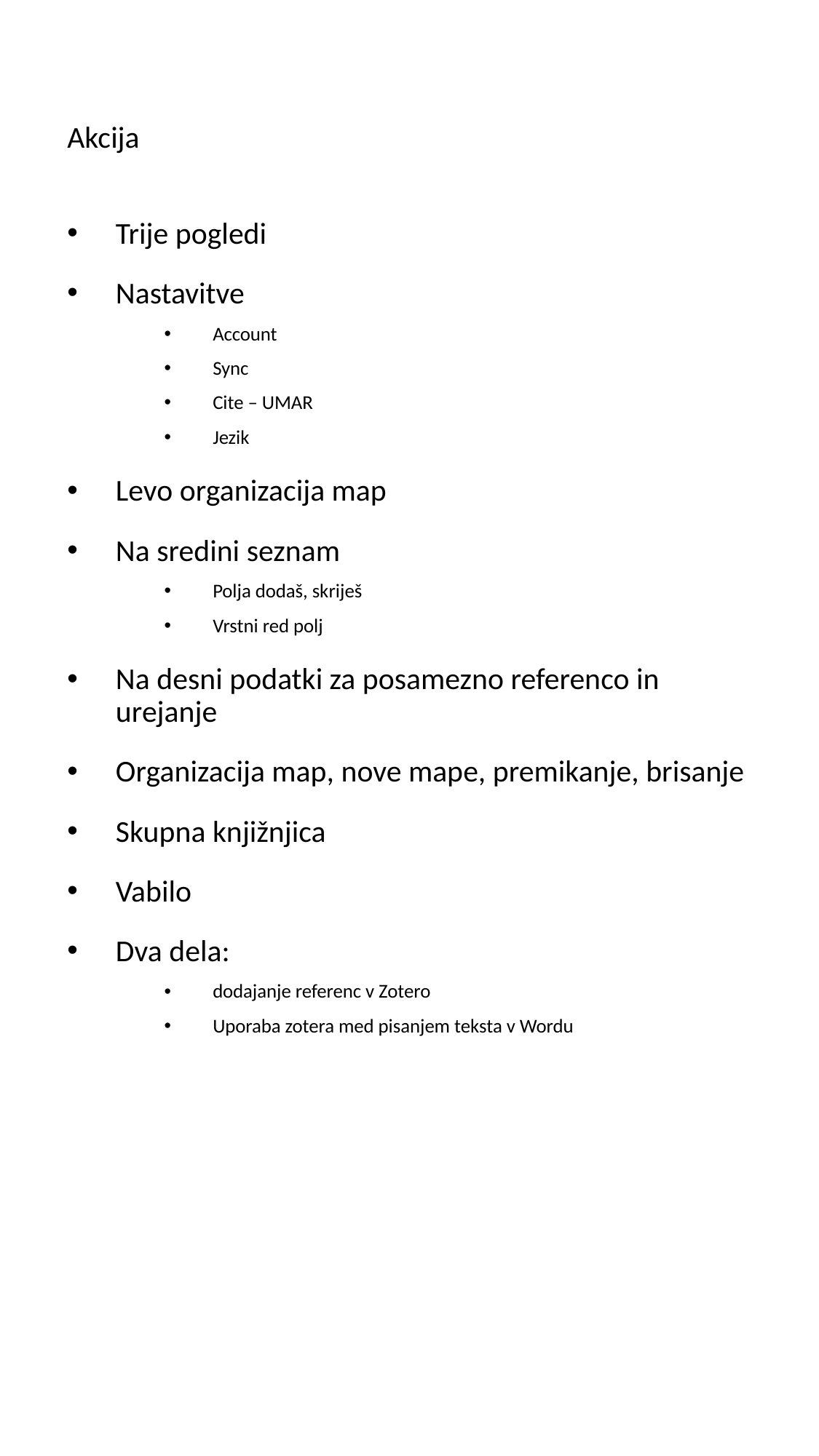

# Akcija
Trije pogledi
Nastavitve
Account
Sync
Cite – UMAR
Jezik
Levo organizacija map
Na sredini seznam
Polja dodaš, skriješ
Vrstni red polj
Na desni podatki za posamezno referenco in urejanje
Organizacija map, nove mape, premikanje, brisanje
Skupna knjižnjica
Vabilo
Dva dela:
dodajanje referenc v Zotero
Uporaba zotera med pisanjem teksta v Wordu